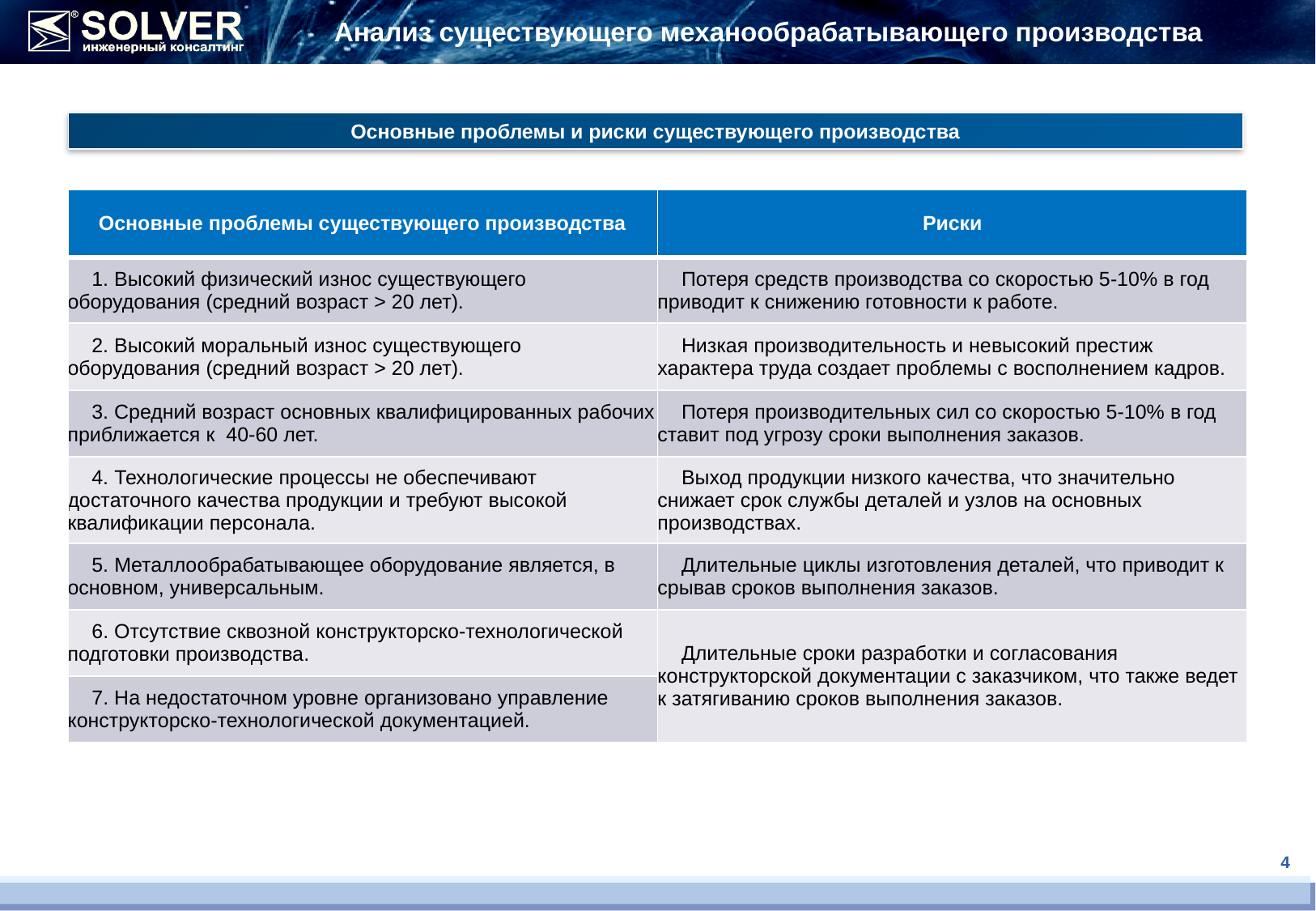

Анализ существующего механообрабатывающего производства
Основные проблемы и риски существующего производства
| Основные проблемы существующего производства | Риски |
| --- | --- |
| 1. Высокий физический износ существующего оборудования (средний возраст > 20 лет). | Потеря средств производства со скоростью 5-10% в год приводит к снижению готовности к работе. |
| 2. Высокий моральный износ существующего оборудования (средний возраст > 20 лет). | Низкая производительность и невысокий престиж характера труда создает проблемы с восполнением кадров. |
| 3. Средний возраст основных квалифицированных рабочих приближается к 40-60 лет. | Потеря производительных сил со скоростью 5-10% в год ставит под угрозу сроки выполнения заказов. |
| 4. Технологические процессы не обеспечивают достаточного качества продукции и требуют высокой квалификации персонала. | Выход продукции низкого качества, что значительно снижает срок службы деталей и узлов на основных производствах. |
| 5. Металлообрабатывающее оборудование является, в основном, универсальным. | Длительные циклы изготовления деталей, что приводит к срывав сроков выполнения заказов. |
| 6. Отсутствие сквозной конструкторско-технологической подготовки производства. | Длительные сроки разработки и согласования конструкторской документации с заказчиком, что также ведет к затягиванию сроков выполнения заказов. |
| 7. На недостаточном уровне организовано управление конструкторско-технологической документацией. |  |
4